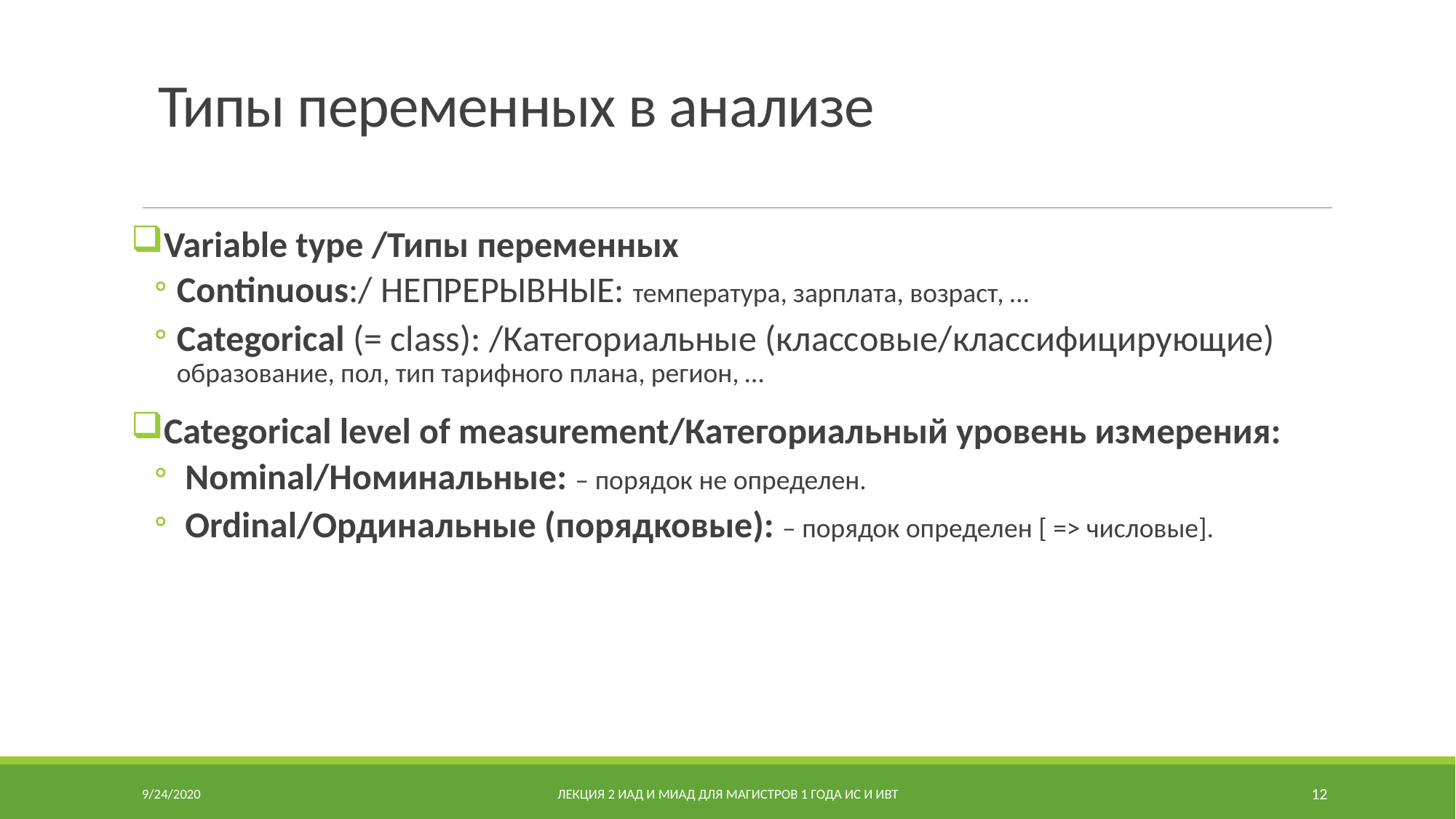

# Типы переменных в анализе
Variable type /Типы переменных
Continuous:/ НЕПРЕРЫВНЫЕ: температура, зарплата, возраст, …
Categorical (= class): /Категориальные (классовые/классифицирующие) образование, пол, тип тарифного плана, регион, …
Categorical level of measurement/Категориальный уровень измерения:
 Nominal/Номинальные: – порядок не определен.
 Ordinal/Ординальные (порядковые): – порядок определен [ => числовые].

9/24/2020
Лекция 2 ИАД и МИАД для магистров 1 года ИС и ИВТ
12